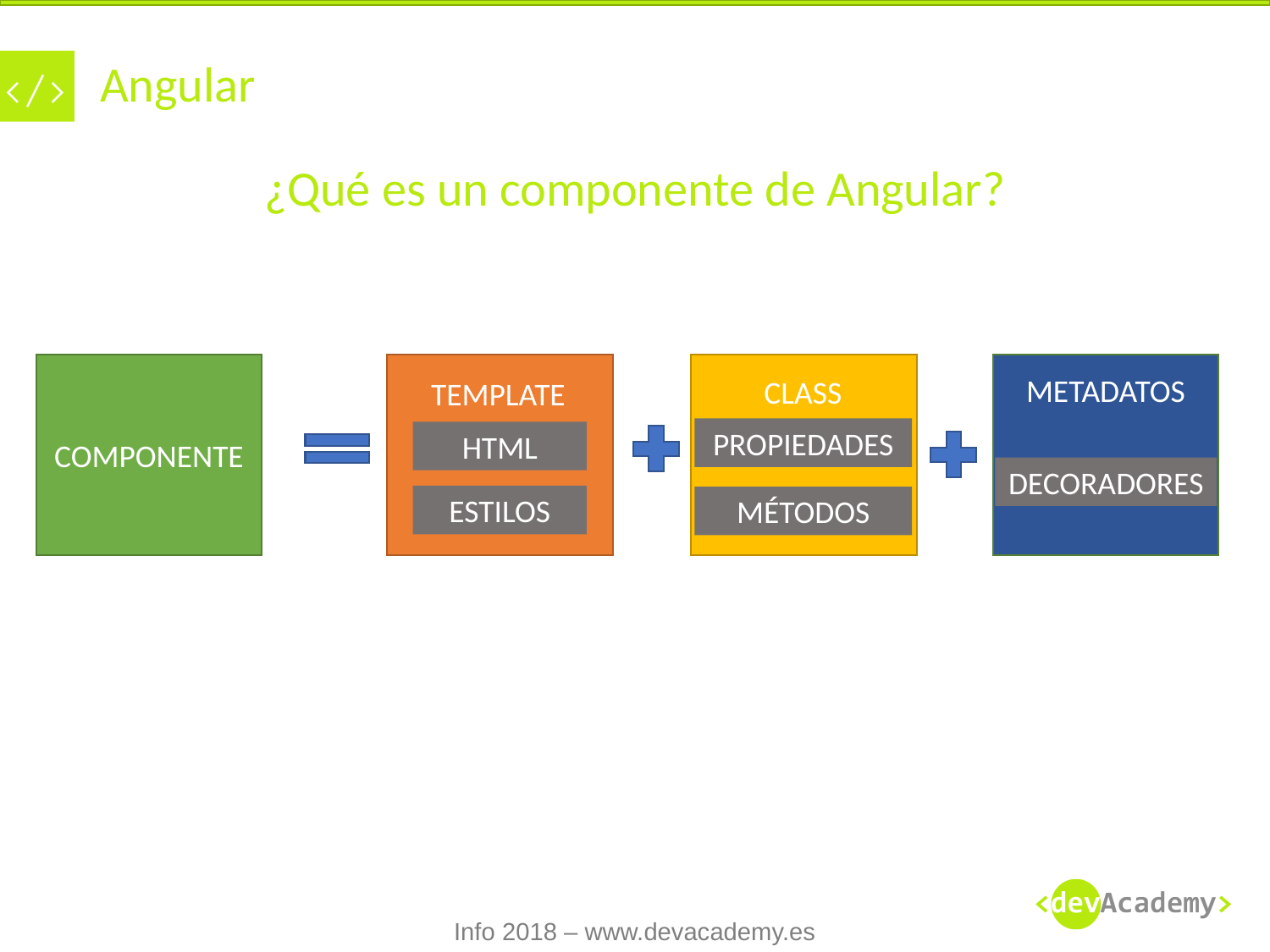

# Angular
¿Qué es un componente de Angular?
COMPONENTE

METADATOS
CLASS
TEMPLATE

PROPIEDADES
HTML

DECORADORES
ESTILOS
MÉTODOS